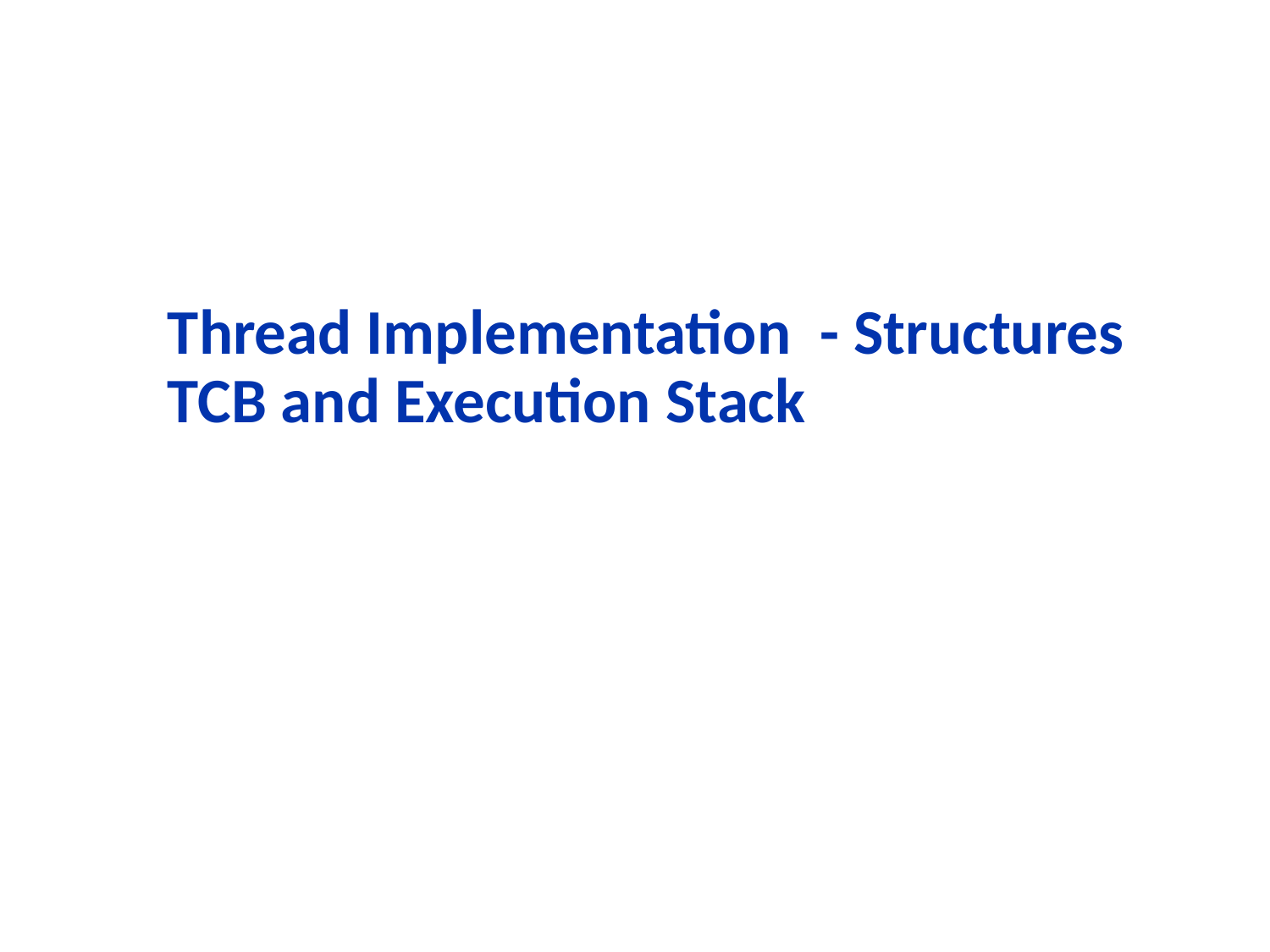

# Thread Implementation  - Structures TCB and Execution Stack